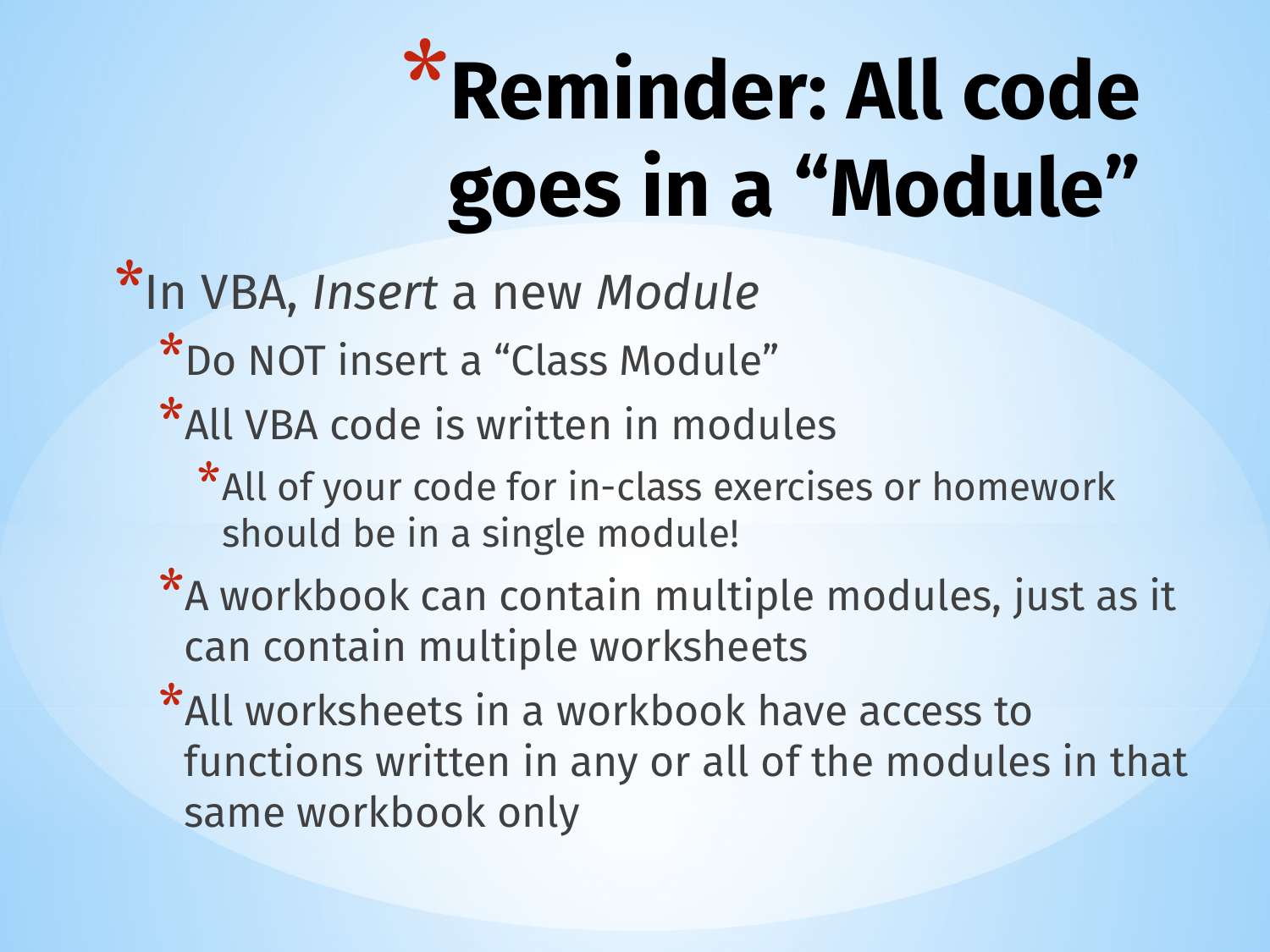

# Reminder: All code goes in a “Module”
In VBA, Insert a new Module
Do NOT insert a “Class Module”
All VBA code is written in modules
All of your code for in-class exercises or homework should be in a single module!
A workbook can contain multiple modules, just as it can contain multiple worksheets
All worksheets in a workbook have access to functions written in any or all of the modules in that same workbook only